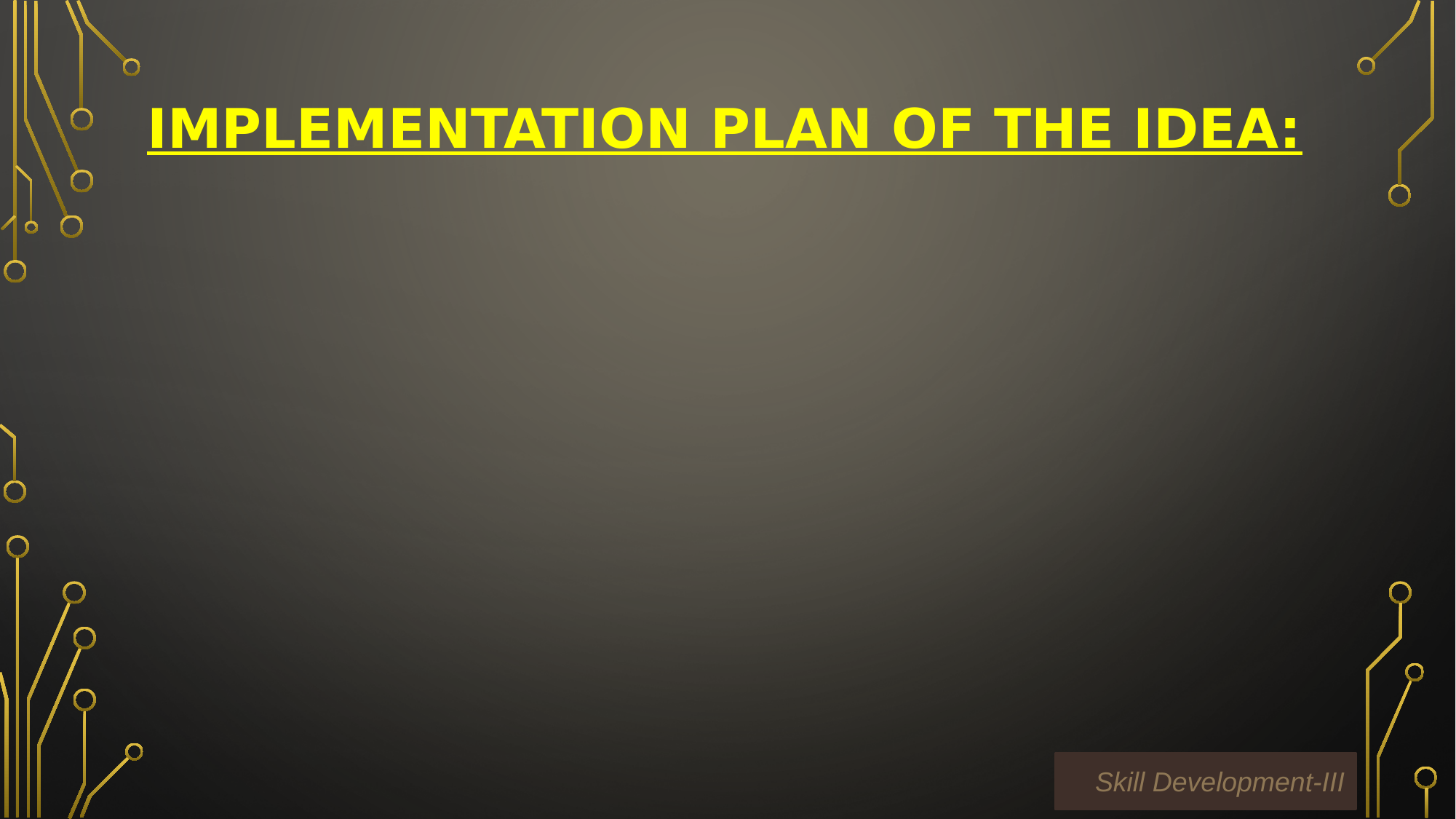

# IMPLEMENTATION PLAN OF THE IDEA:

Skill Development-III